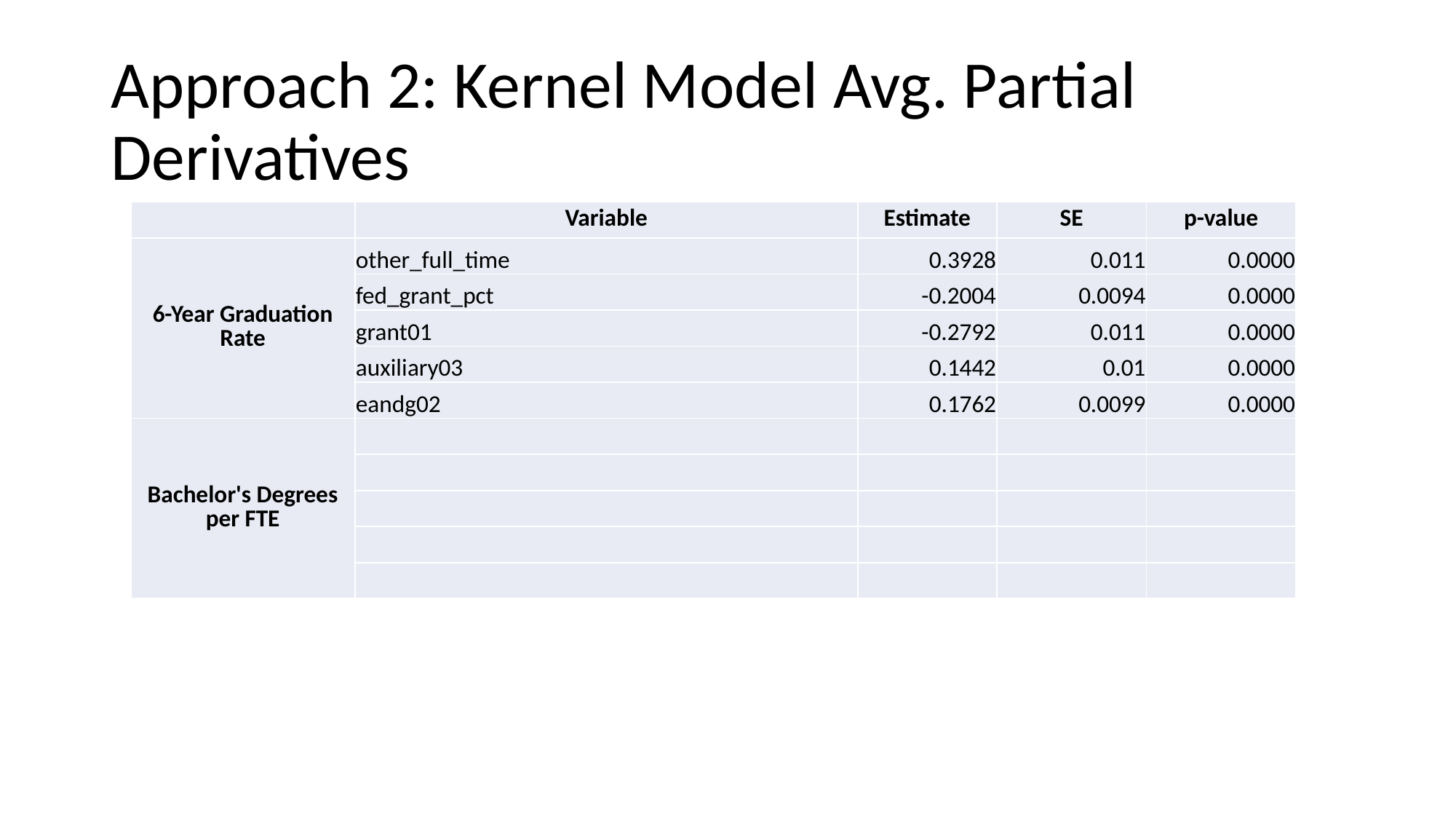

# Approach 2: Kernel Model Avg. Partial Derivatives
|  | Variable | Estimate | SE | p-value |
| --- | --- | --- | --- | --- |
| 6-Year Graduation Rate | other\_full\_time | 0.3928 | 0.011 | 0.0000 |
|  | fed\_grant\_pct | -0.2004 | 0.0094 | 0.0000 |
|  | grant01 | -0.2792 | 0.011 | 0.0000 |
|  | auxiliary03 | 0.1442 | 0.01 | 0.0000 |
|  | eandg02 | 0.1762 | 0.0099 | 0.0000 |
| Bachelor's Degrees per FTE |  |  |  |  |
|  |  |  |  |  |
|  |  |  |  |  |
|  |  |  |  |  |
|  |  |  |  |  |